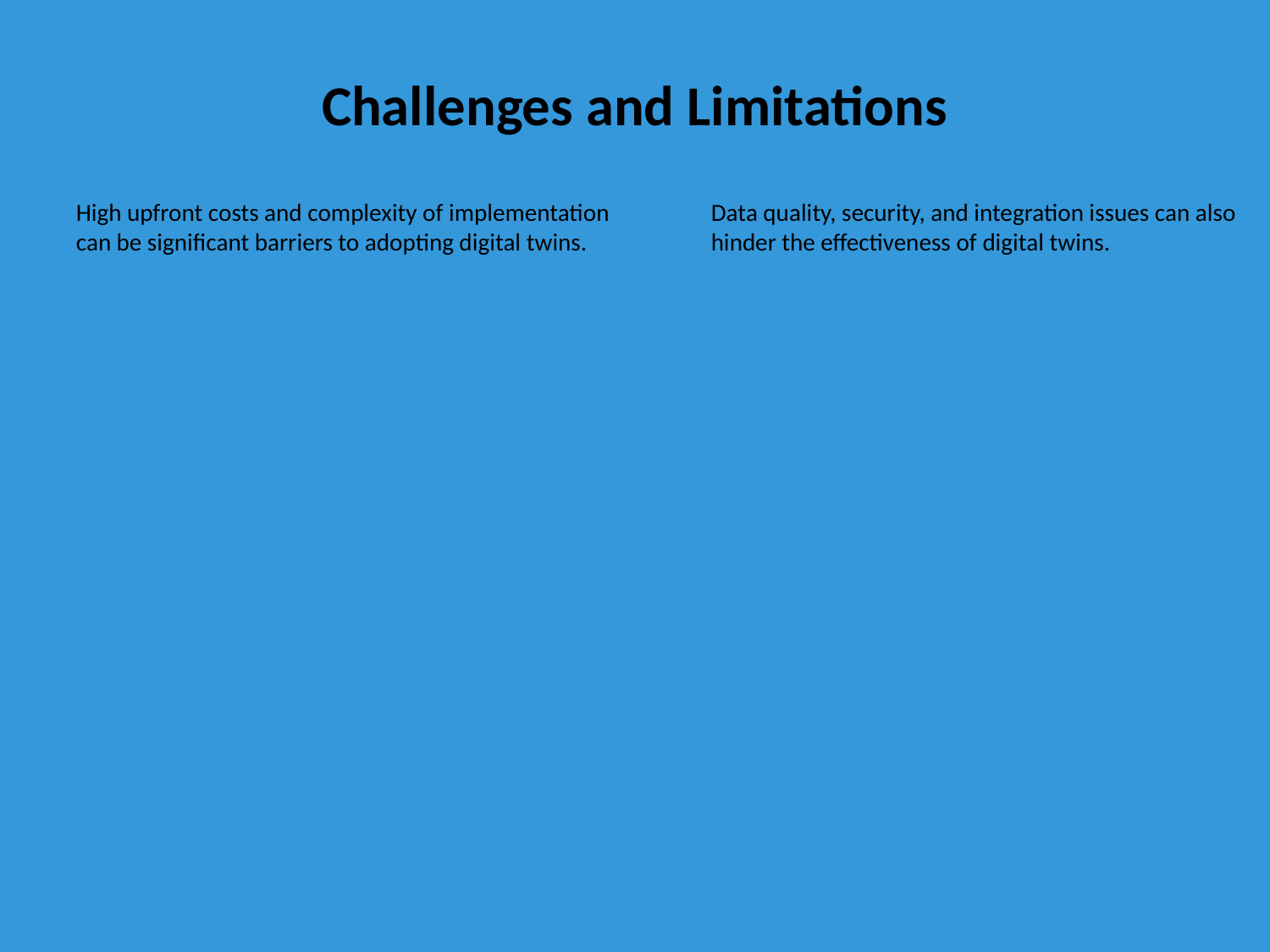

Challenges and Limitations
High upfront costs and complexity of implementation can be significant barriers to adopting digital twins.
Data quality, security, and integration issues can also hinder the effectiveness of digital twins.